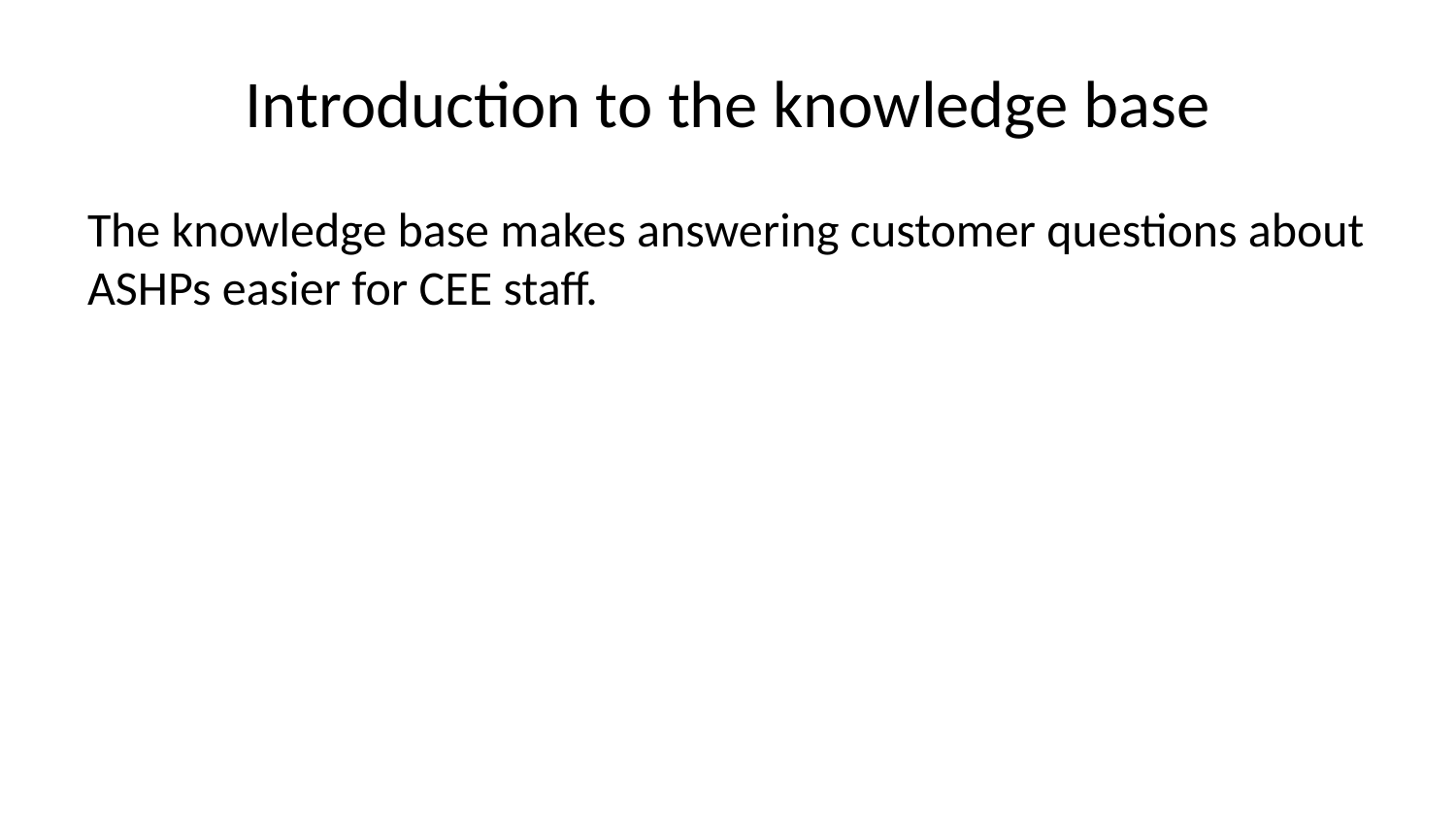

# Introduction to the knowledge base
The knowledge base makes answering customer questions about ASHPs easier for CEE staff.